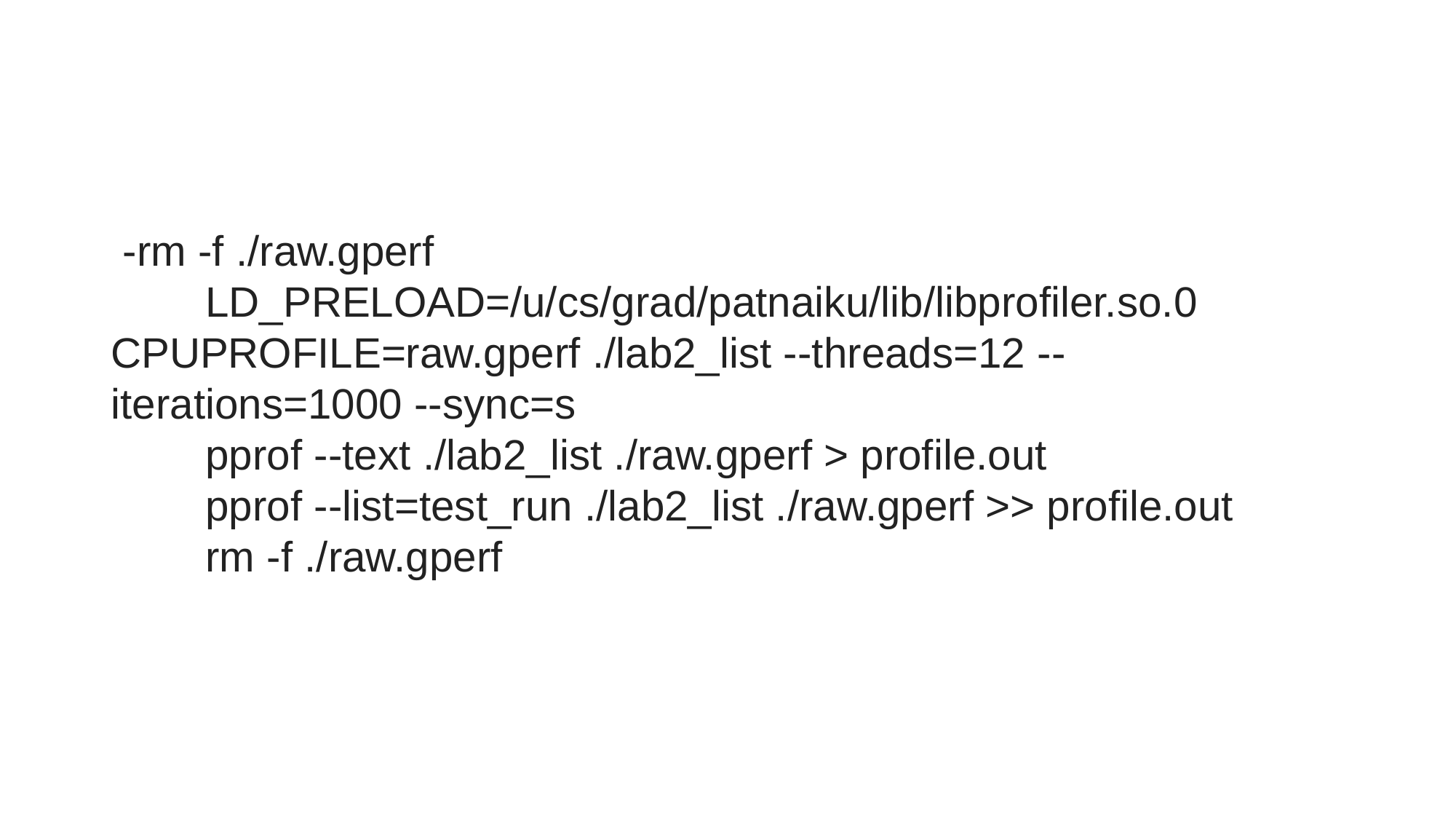

#
 -rm -f ./raw.gperf
        LD_PRELOAD=/u/cs/grad/patnaiku/lib/libprofiler.so.0           CPUPROFILE=raw.gperf ./lab2_list --threads=12 --iterations=1000 --sync=s
        pprof --text ./lab2_list ./raw.gperf > profile.out
        pprof --list=test_run ./lab2_list ./raw.gperf >> profile.out
        rm -f ./raw.gperf